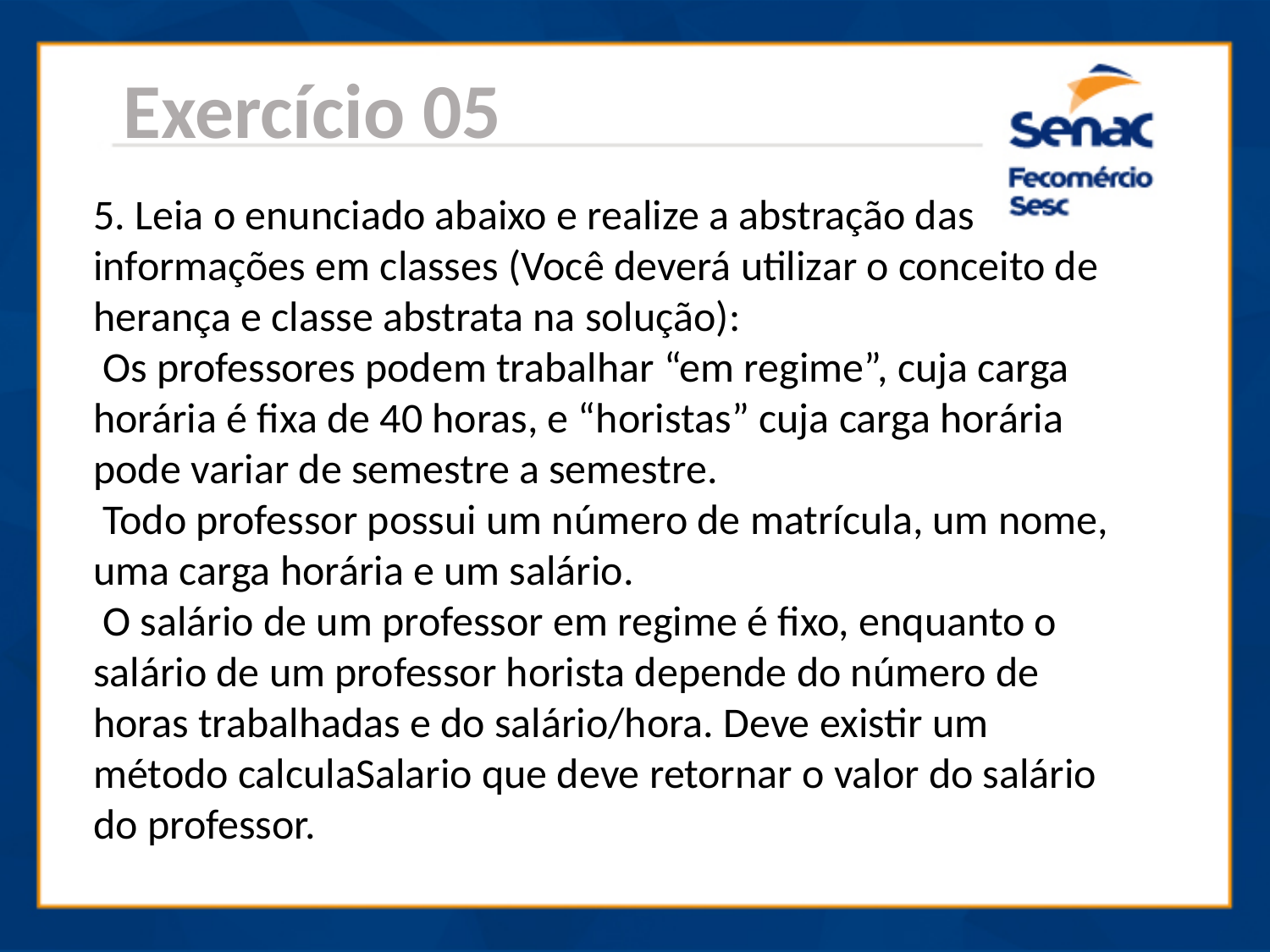

Exercício 05
5. Leia o enunciado abaixo e realize a abstração das informações em classes (Você deverá utilizar o conceito de herança e classe abstrata na solução):
 Os professores podem trabalhar “em regime”, cuja carga horária é fixa de 40 horas, e “horistas” cuja carga horária pode variar de semestre a semestre.
 Todo professor possui um número de matrícula, um nome, uma carga horária e um salário.
 O salário de um professor em regime é fixo, enquanto o salário de um professor horista depende do número de horas trabalhadas e do salário/hora. Deve existir um método calculaSalario que deve retornar o valor do salário do professor.